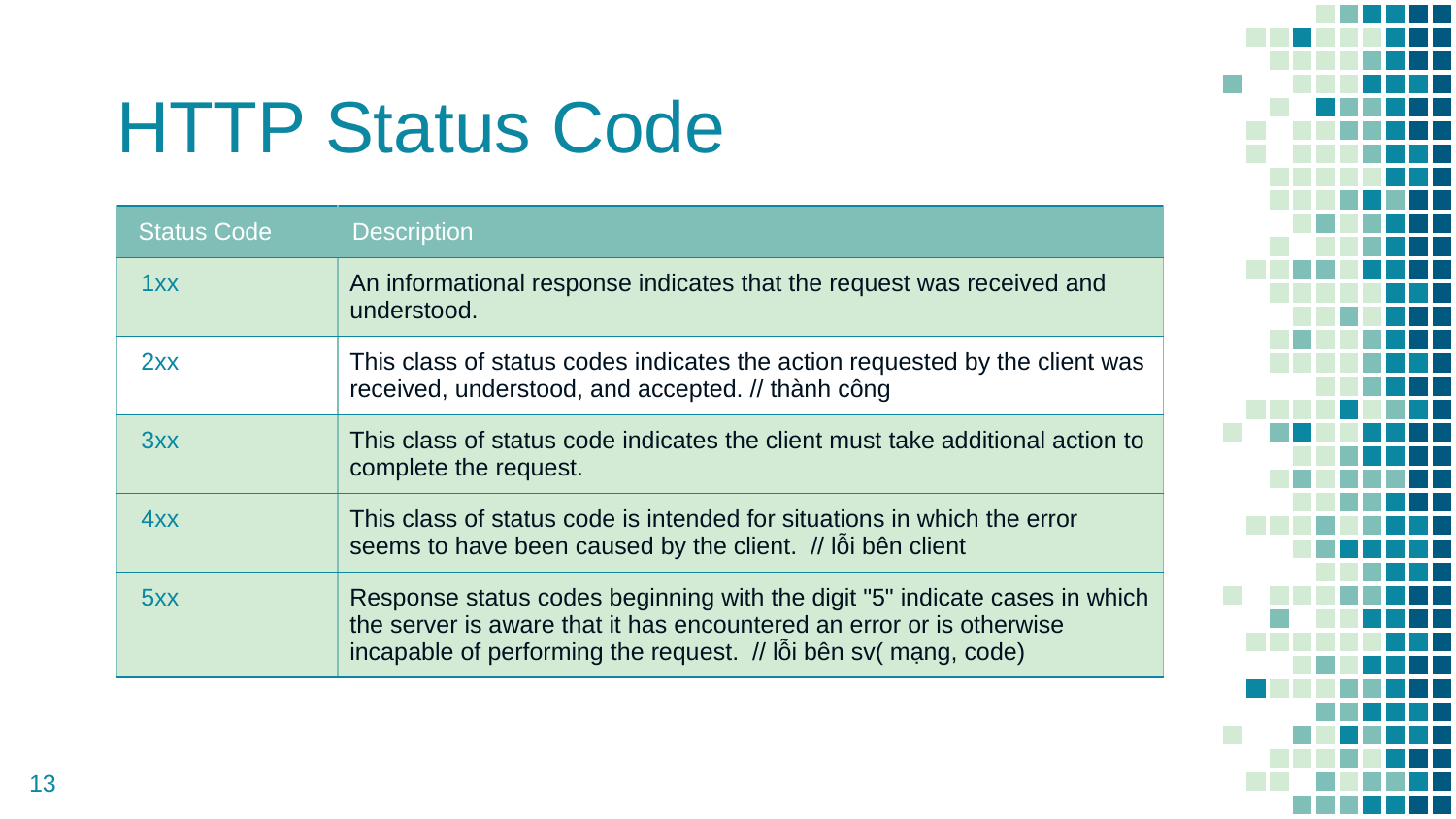

HTTP Status Code

| Status Code | Description |
| --- | --- |
| 1xx | An informational response indicates that the request was received and understood. |
| 2xx | This class of status codes indicates the action requested by the client was received, understood, and accepted. // thành công |
| 3xx | This class of status code indicates the client must take additional action to complete the request. |
| 4xx | This class of status code is intended for situations in which the error seems to have been caused by the client. // lỗi bên client |
| 5xx | Response status codes beginning with the digit "5" indicate cases in which the server is aware that it has encountered an error or is otherwise incapable of performing the request. // lỗi bên sv( mạng, code) |
13